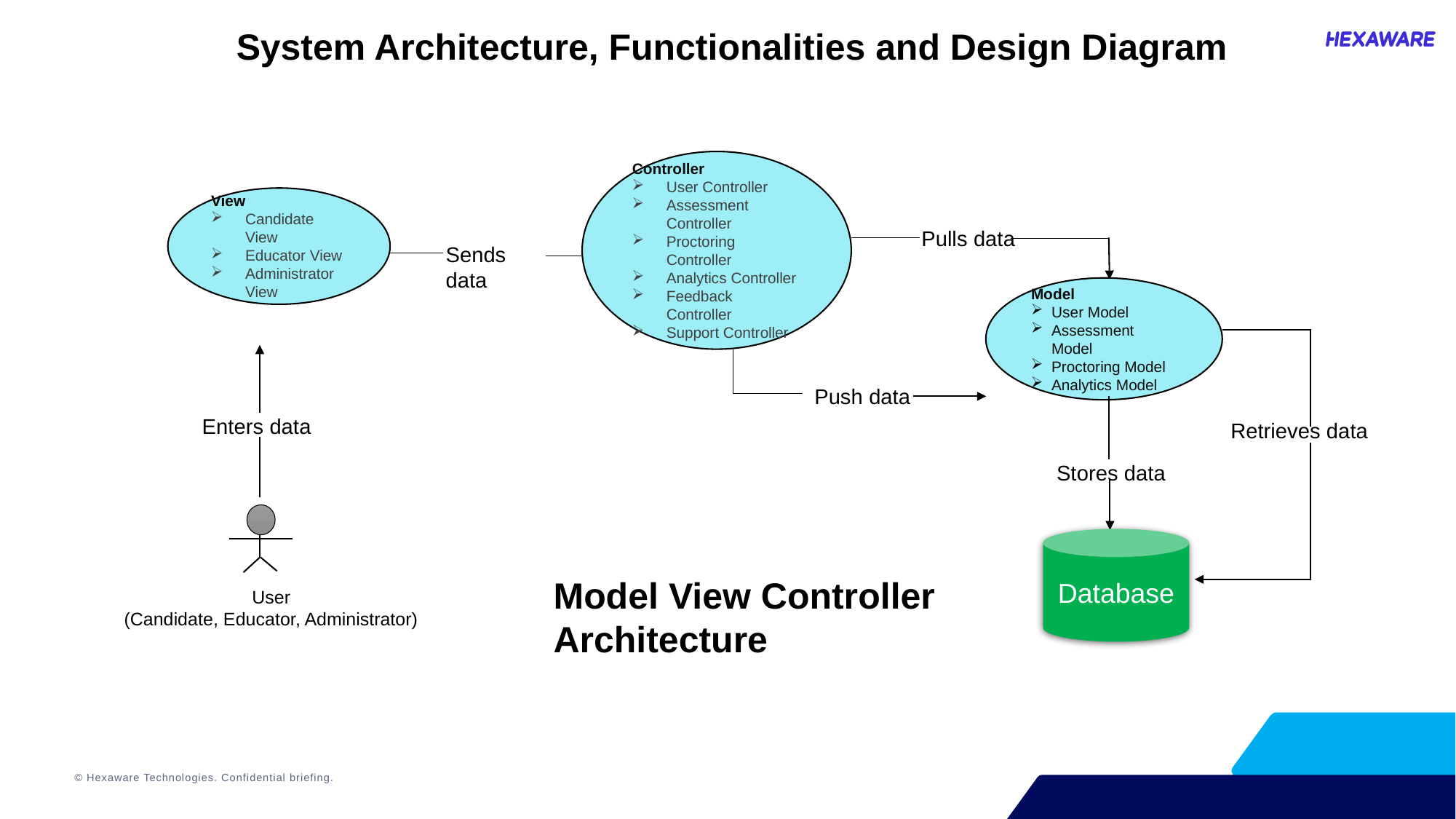

System Architecture, Functionalities and Design Diagram
Controller
User Controller
Assessment Controller
Proctoring Controller
Analytics Controller
Feedback Controller
Support Controller

View
Candidate View
Educator View
Administrator View

Pulls data
Sends data
Model
User Model
Assessment Model
Proctoring Model
Analytics Model
Push data

Enters data

Retrieves data
Stores data

Database
Model View Controller Architecture
User
(Candidate, Educator, Administrator)